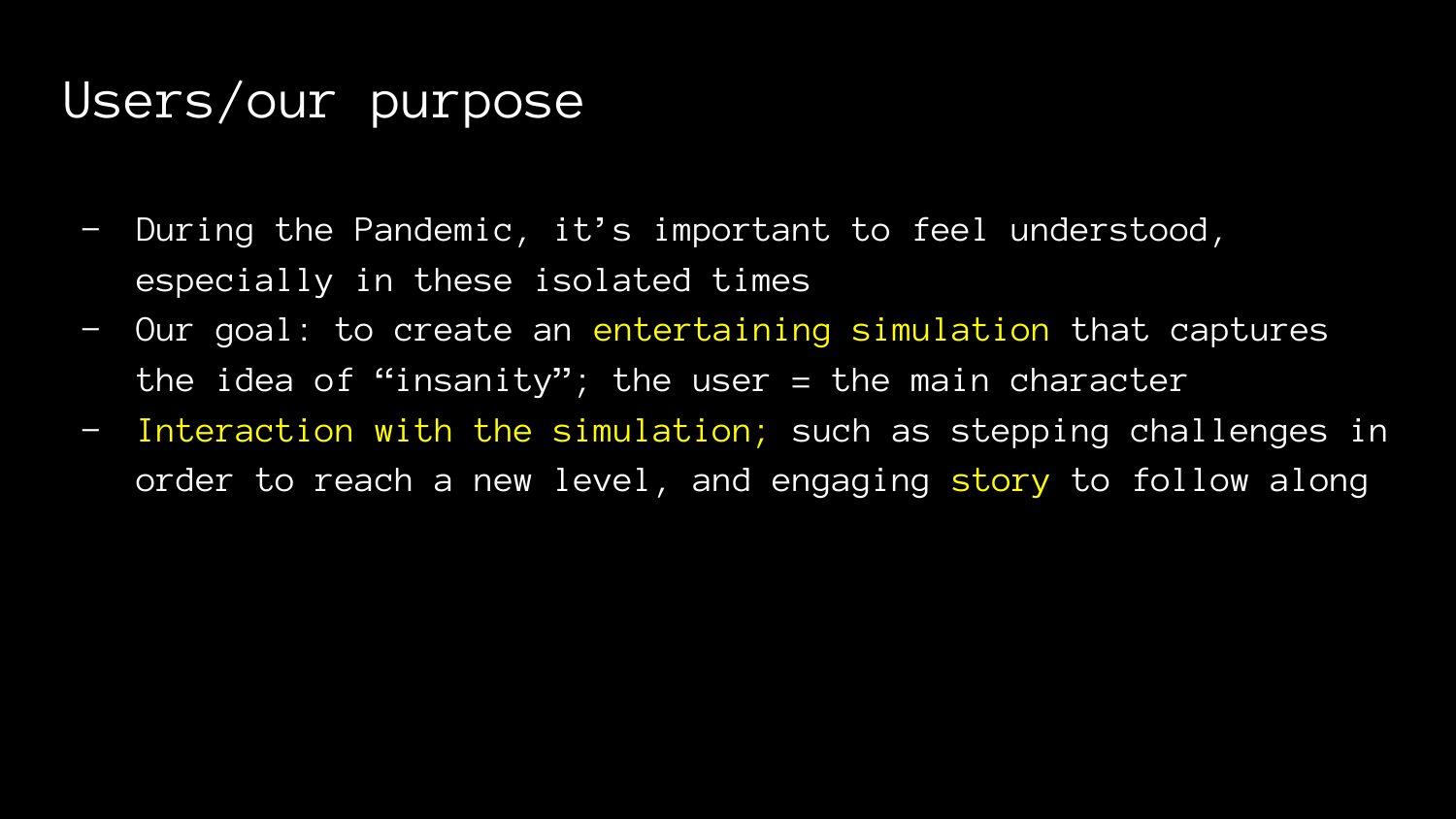

# Users/our purpose
During the Pandemic, it’s important to feel understood, especially in these isolated times
Our goal: to create an entertaining simulation that captures the idea of “insanity”; the user = the main character
Interaction with the simulation; such as stepping challenges in order to reach a new level, and engaging story to follow along